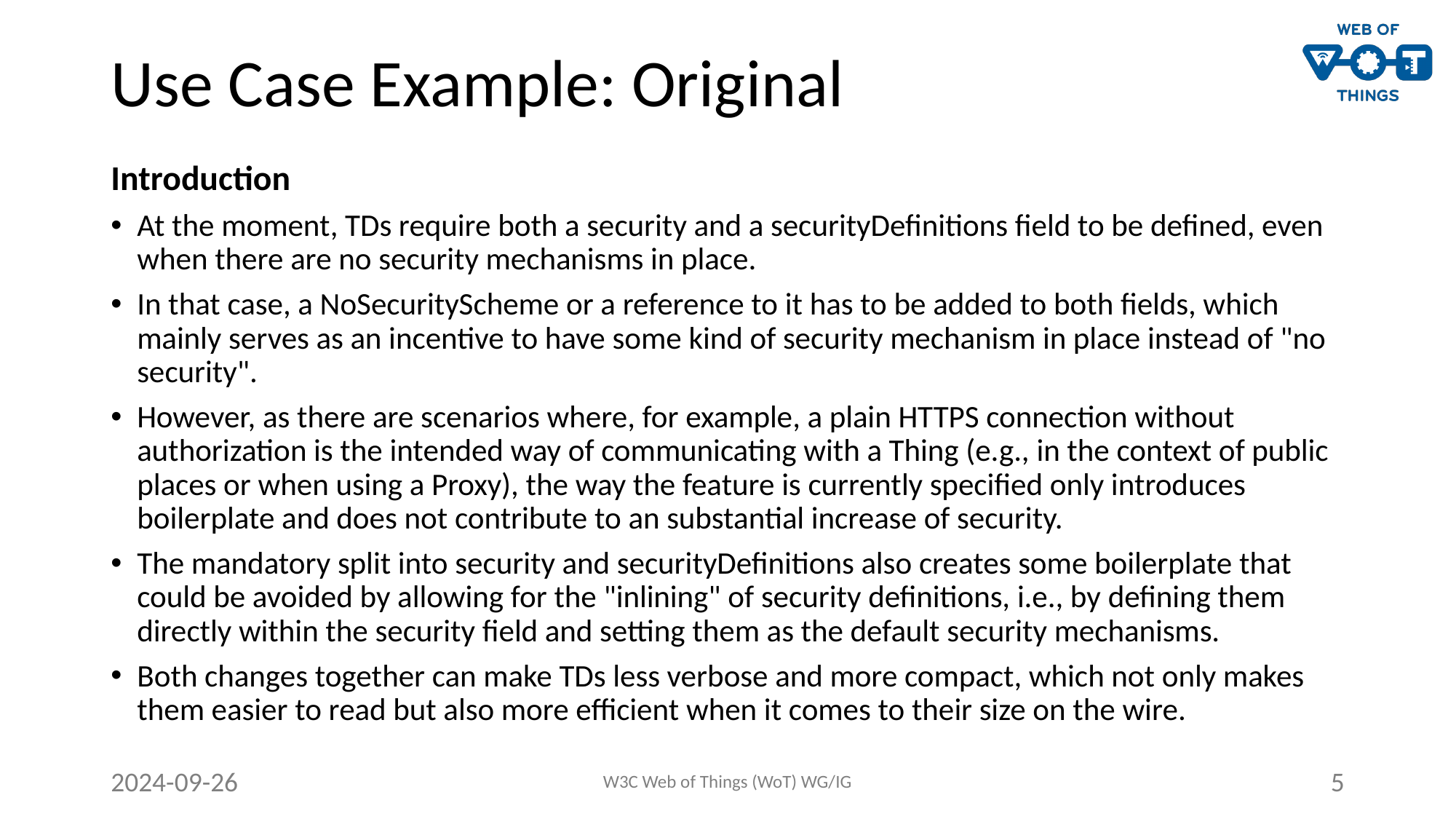

# Use Case Example: Original
Introduction
At the moment, TDs require both a security and a securityDefinitions field to be defined, even when there are no security mechanisms in place.
In that case, a NoSecurityScheme or a reference to it has to be added to both fields, which mainly serves as an incentive to have some kind of security mechanism in place instead of "no security".
However, as there are scenarios where, for example, a plain HTTPS connection without authorization is the intended way of communicating with a Thing (e.g., in the context of public places or when using a Proxy), the way the feature is currently specified only introduces boilerplate and does not contribute to an substantial increase of security.
The mandatory split into security and securityDefinitions also creates some boilerplate that could be avoided by allowing for the "inlining" of security definitions, i.e., by defining them directly within the security field and setting them as the default security mechanisms.
Both changes together can make TDs less verbose and more compact, which not only makes them easier to read but also more efficient when it comes to their size on the wire.
2024-09-26
W3C Web of Things (WoT) WG/IG
5